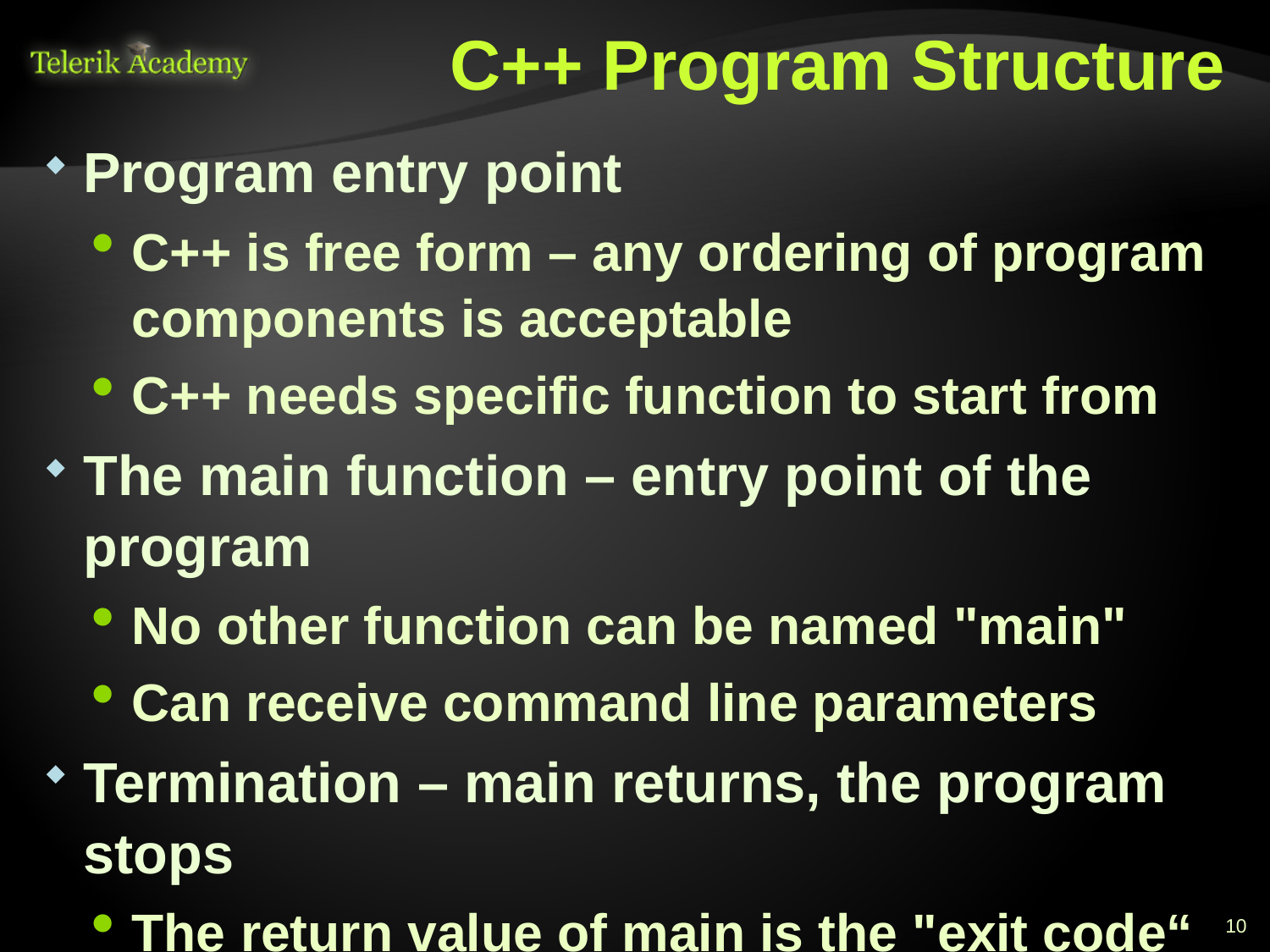

# C++ Program Structure
Program entry point
C++ is free form – any ordering of program components is acceptable
C++ needs specific function to start from
The main function – entry point of the program
No other function can be named "main"
Can receive command line parameters
Termination – main returns, the program stops
The return value of main is the "exit code“
0 means no errors – informative, not obligatory
10